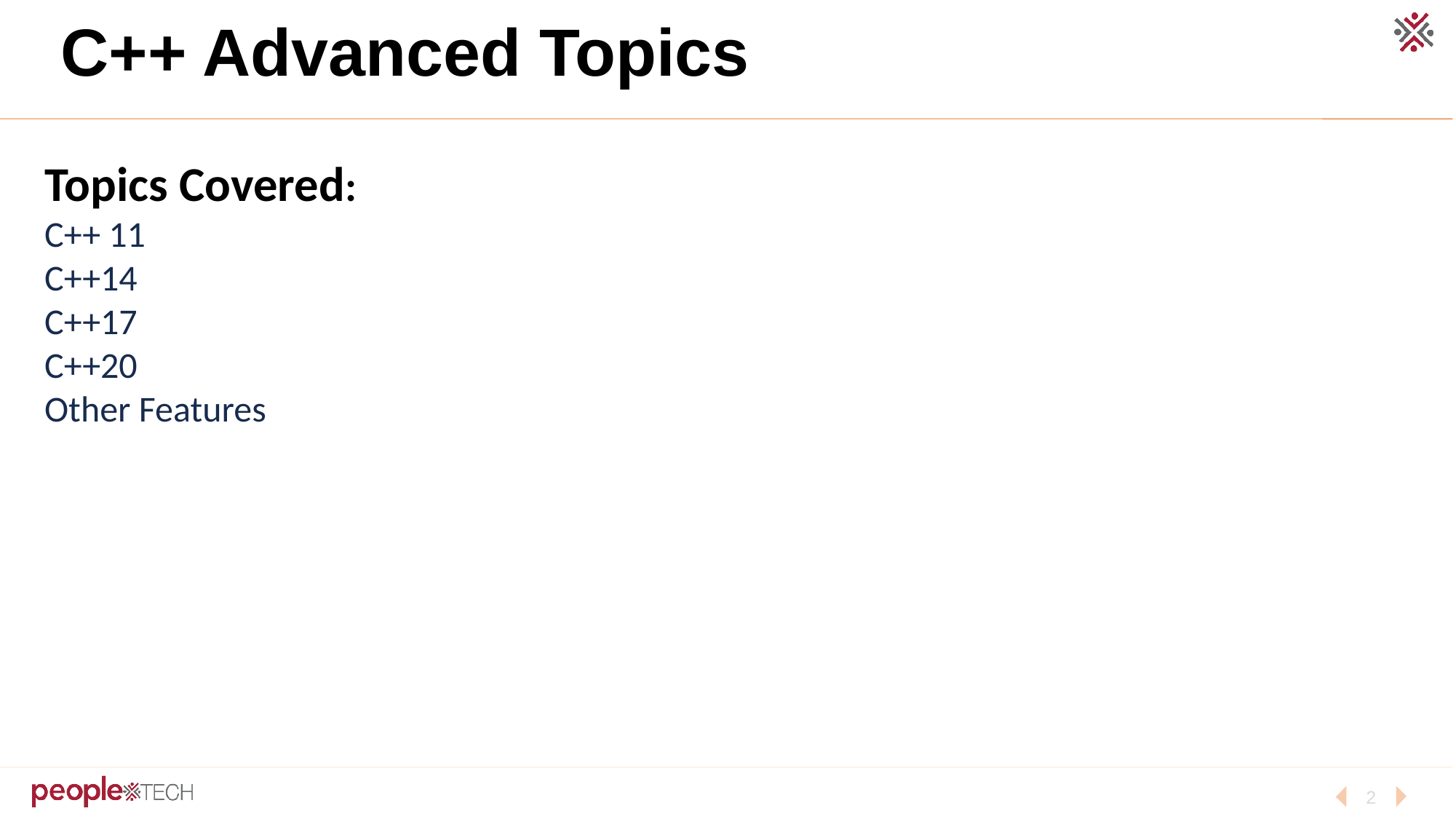

# C++ Advanced Topics
Topics Covered:
C++ 11
C++14
C++17
C++20
Other Features